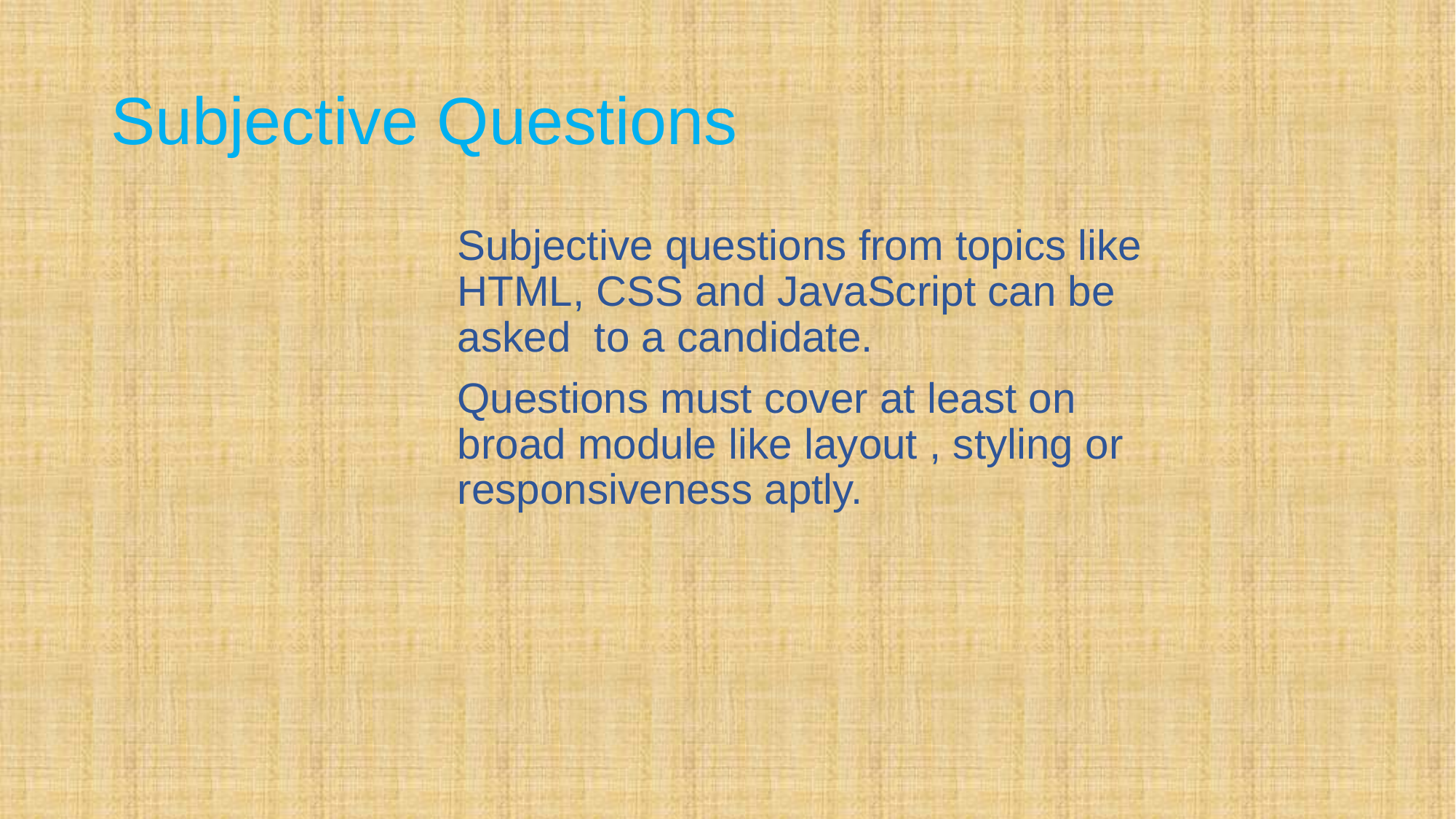

# Subjective Questions
Subjective questions from topics like HTML, CSS and JavaScript can be asked  to a candidate.
Questions must cover at least on broad module like layout , styling or responsiveness aptly.